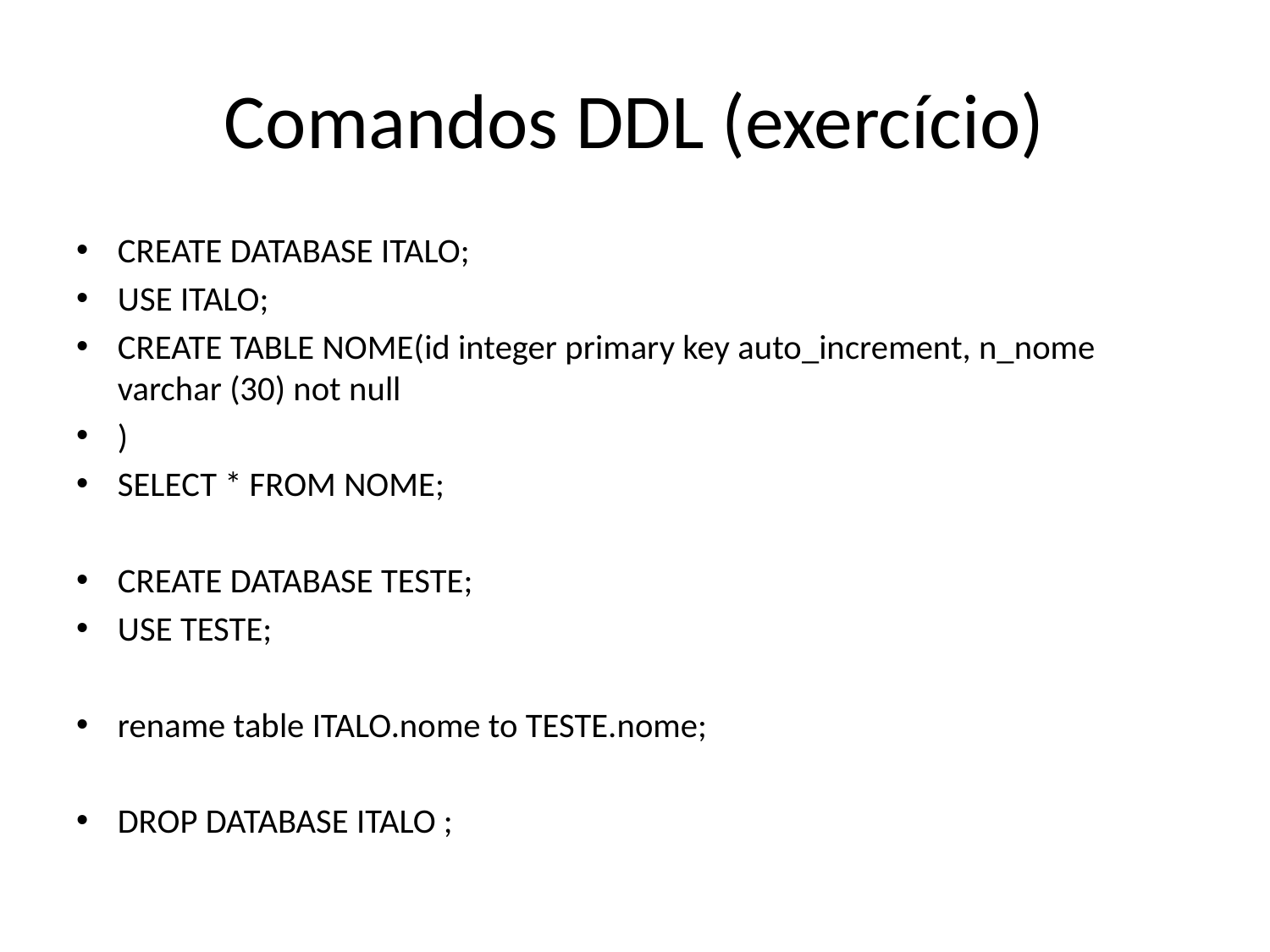

# Comandos DDL (exercício)
CREATE DATABASE ITALO;
USE ITALO;
CREATE TABLE NOME(id integer primary key auto_increment, n_nome varchar (30) not null
)
SELECT * FROM NOME;

CREATE DATABASE TESTE;
USE TESTE;

rename table ITALO.nome to TESTE.nome;

DROP DATABASE ITALO ;